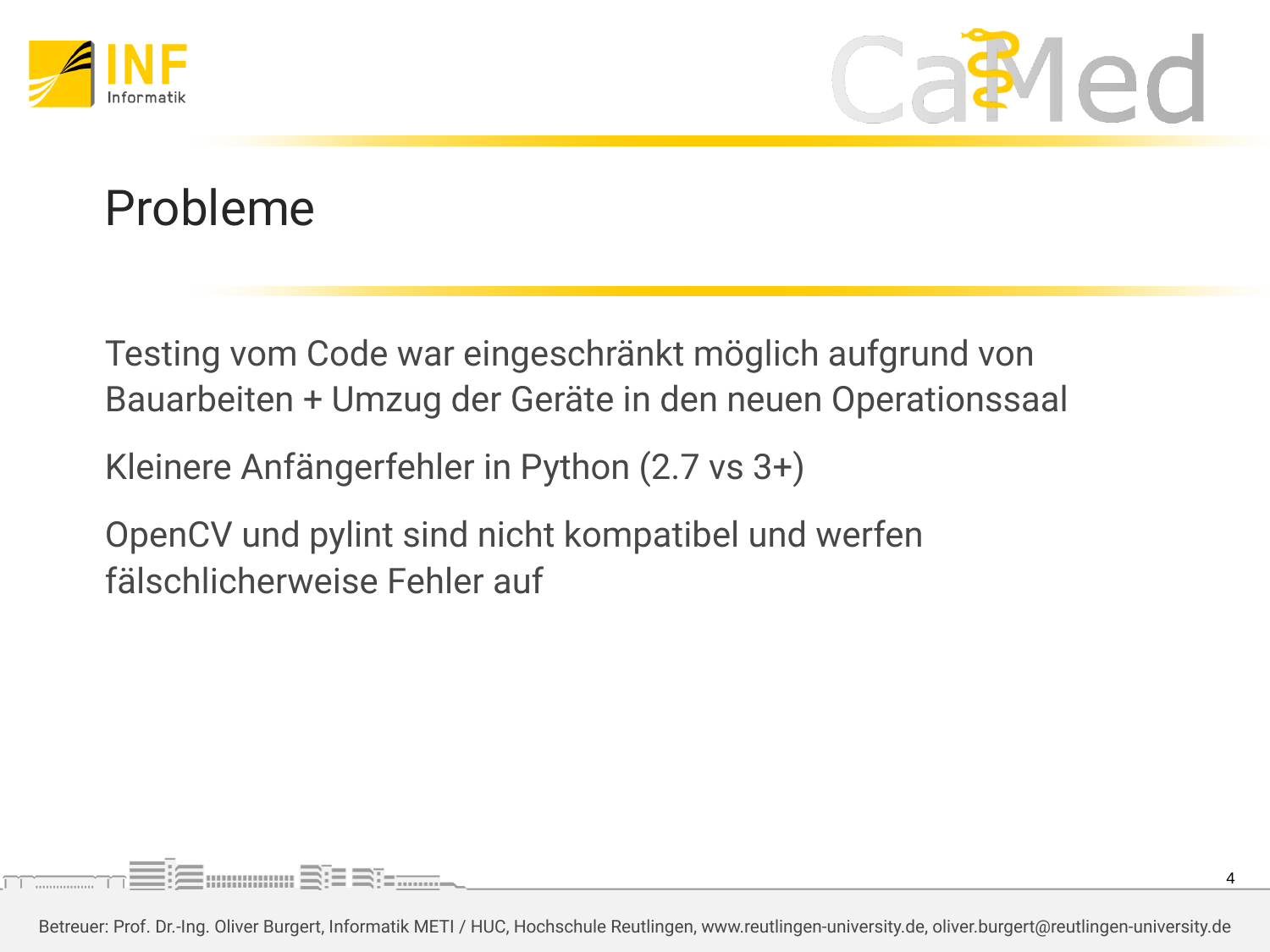

# Probleme
Testing vom Code war eingeschränkt möglich aufgrund von Bauarbeiten + Umzug der Geräte in den neuen Operationssaal
Kleinere Anfängerfehler in Python (2.7 vs 3+)
OpenCV und pylint sind nicht kompatibel und werfen fälschlicherweise Fehler auf